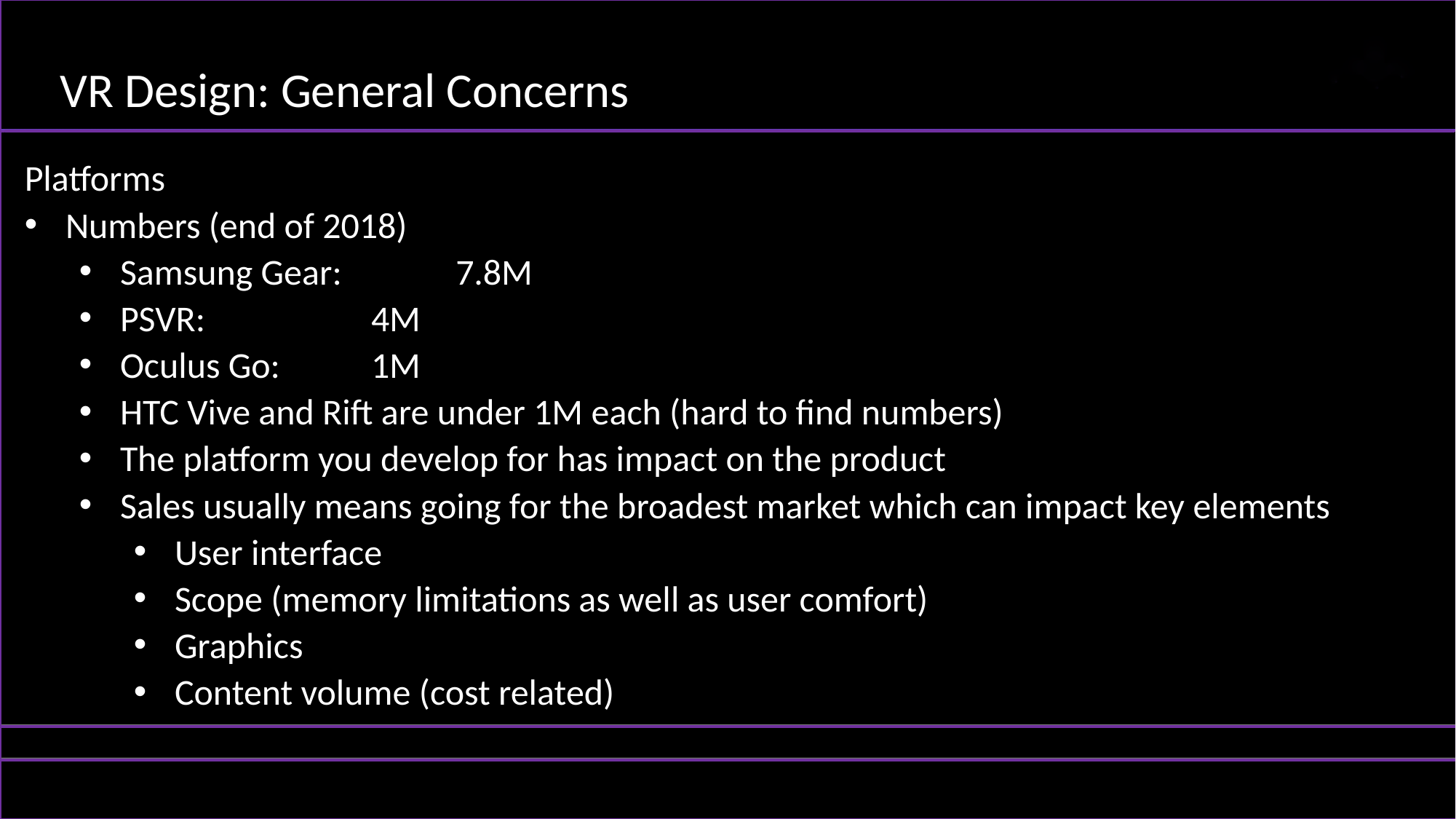

# VR Design: General Concerns
Platforms
Numbers (end of 2018)
Samsung Gear:	 7.8M
PSVR:		    4M
Oculus Go:	    1M
HTC Vive and Rift are under 1M each (hard to find numbers)
The platform you develop for has impact on the product
Sales usually means going for the broadest market which can impact key elements
User interface
Scope (memory limitations as well as user comfort)
Graphics
Content volume (cost related)